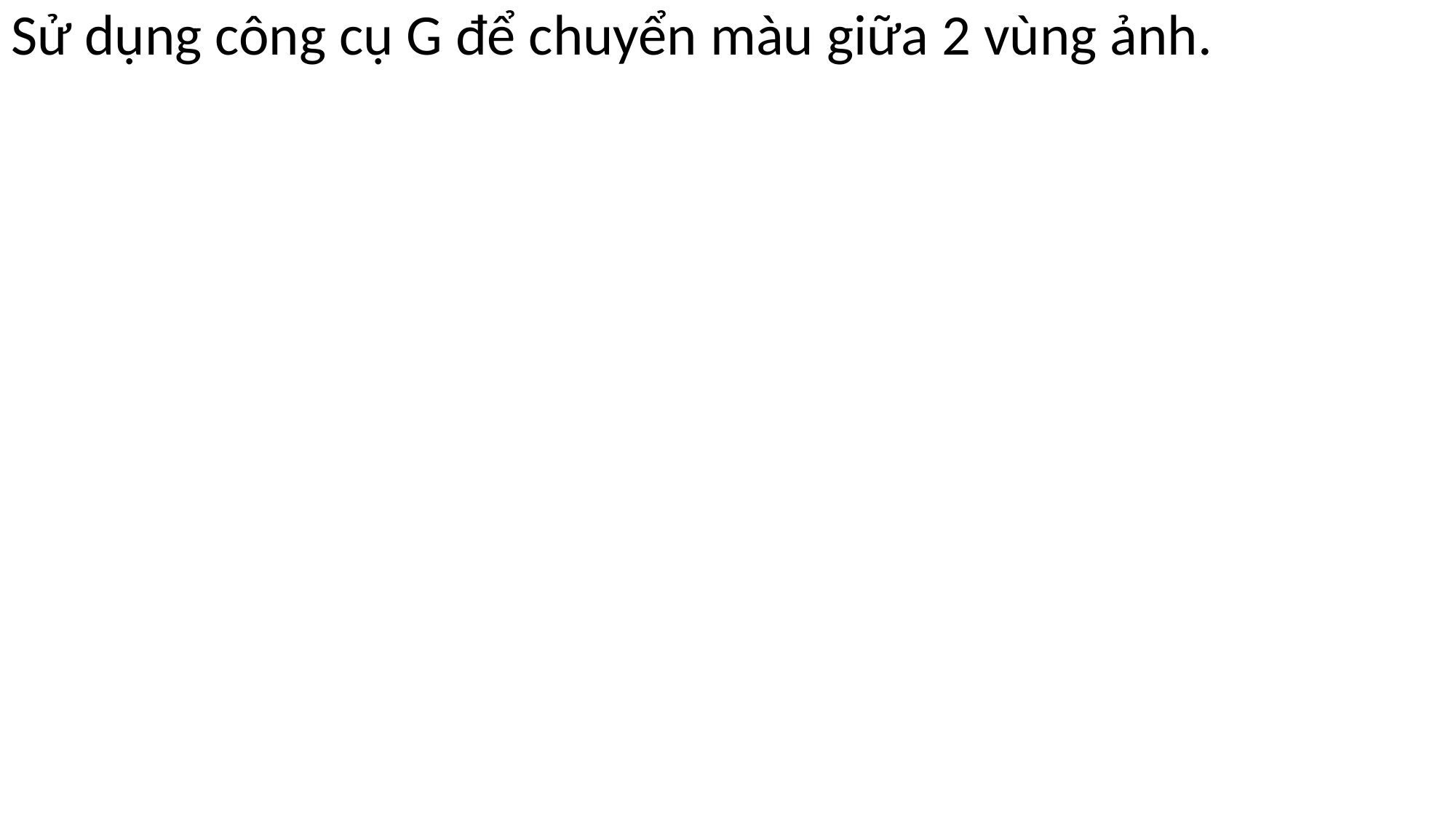

# Sử dụng công cụ G để chuyển màu giữa 2 vùng ảnh.